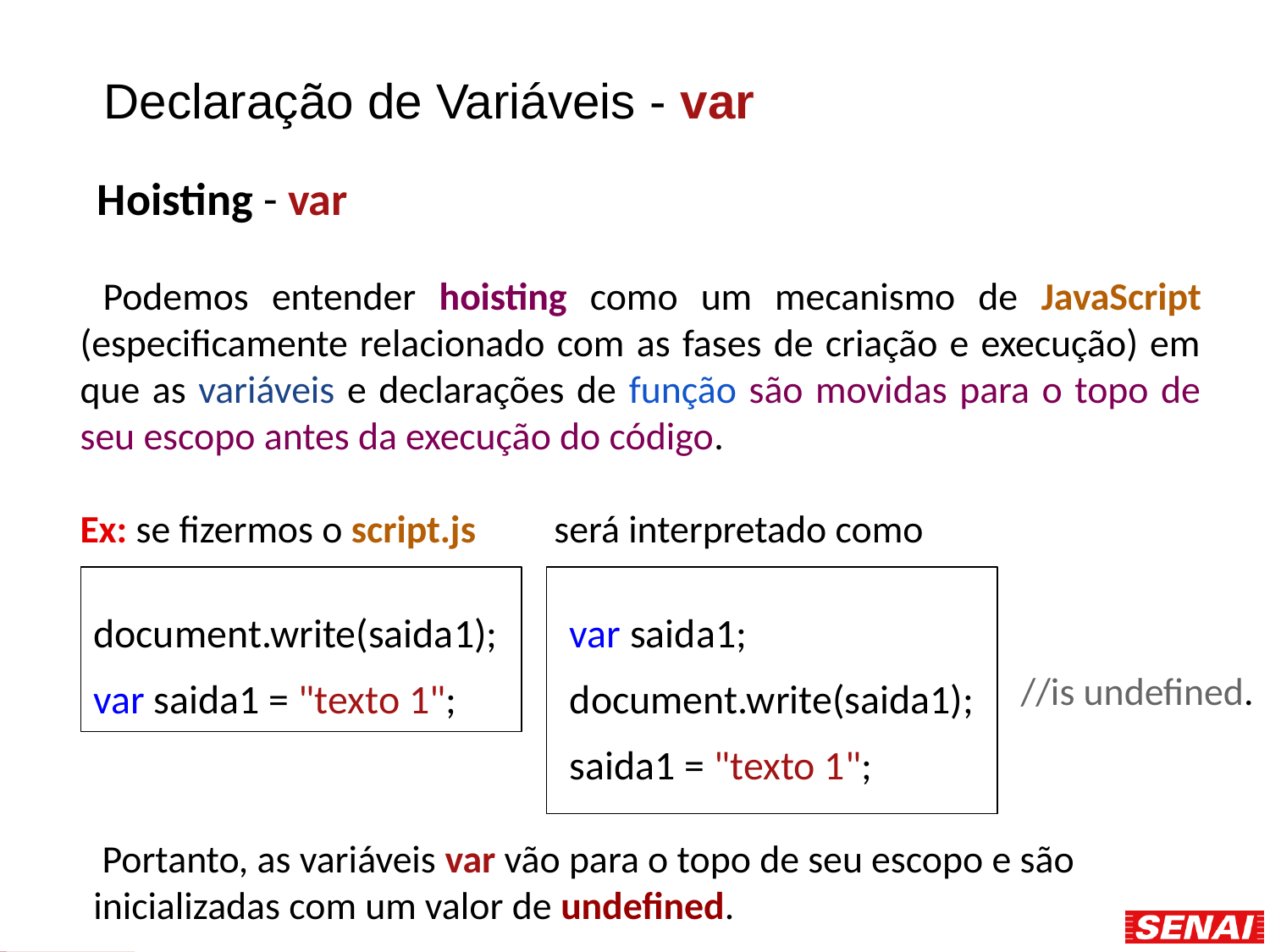

# Declaração de Variáveis - var
  Hoisting - var

 Podemos entender hoisting como um mecanismo de JavaScript (especificamente relacionado com as fases de criação e execução) em que as variáveis e declarações de função são movidas para o topo de seu escopo antes da execução do código.

Ex: se fizermos o script.js         será interpretado como

document.write(saida1);
var saida1 = "texto 1";
var saida1;
document.write(saida1);
saida1 = "texto 1";
//is undefined.
 Portanto, as variáveis var vão para o topo de seu escopo e são inicializadas com um valor de undefined.